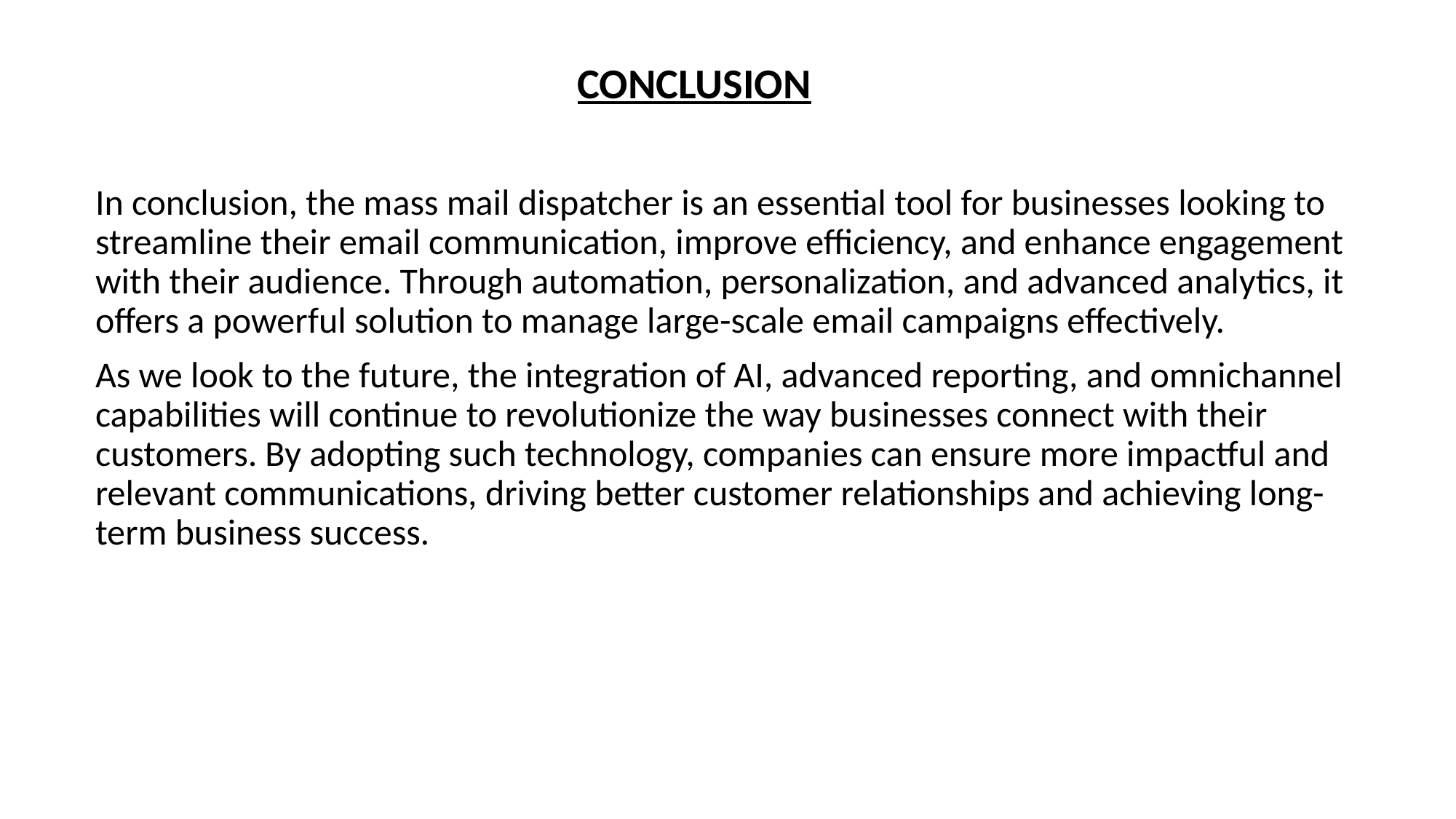

CONCLUSION

In conclusion, the mass mail dispatcher is an essential tool for businesses looking to streamline their email communication, improve efficiency, and enhance engagement with their audience. Through automation, personalization, and advanced analytics, it offers a powerful solution to manage large-scale email campaigns effectively.
As we look to the future, the integration of AI, advanced reporting, and omnichannel capabilities will continue to revolutionize the way businesses connect with their customers. By adopting such technology, companies can ensure more impactful and relevant communications, driving better customer relationships and achieving long-term business success.